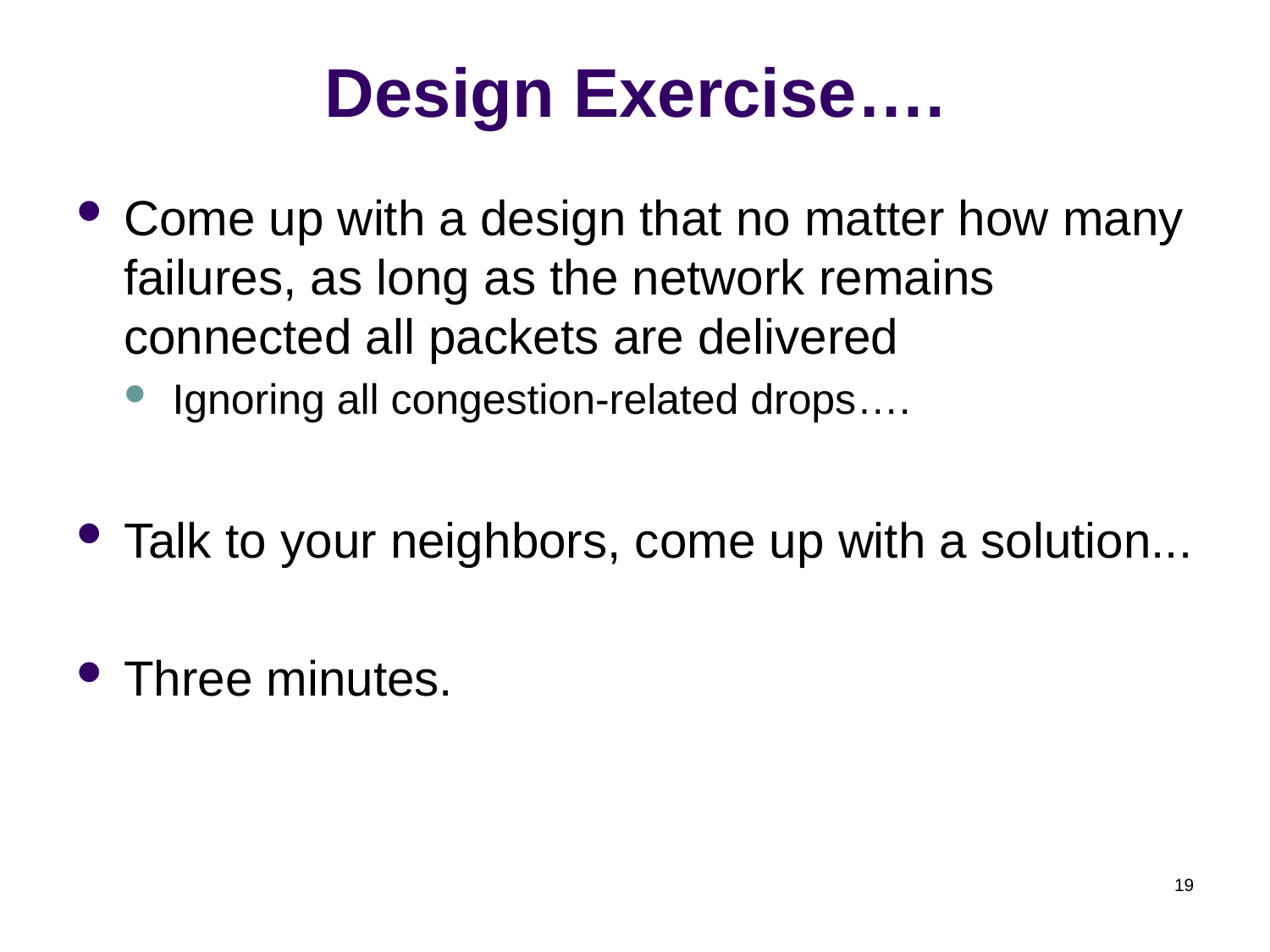

# Design Exercise….
Come up with a design that no matter how many failures, as long as the network remains connected all packets are delivered
Ignoring all congestion-related drops….

Talk to your neighbors, come up with a solution...

Three minutes.
19